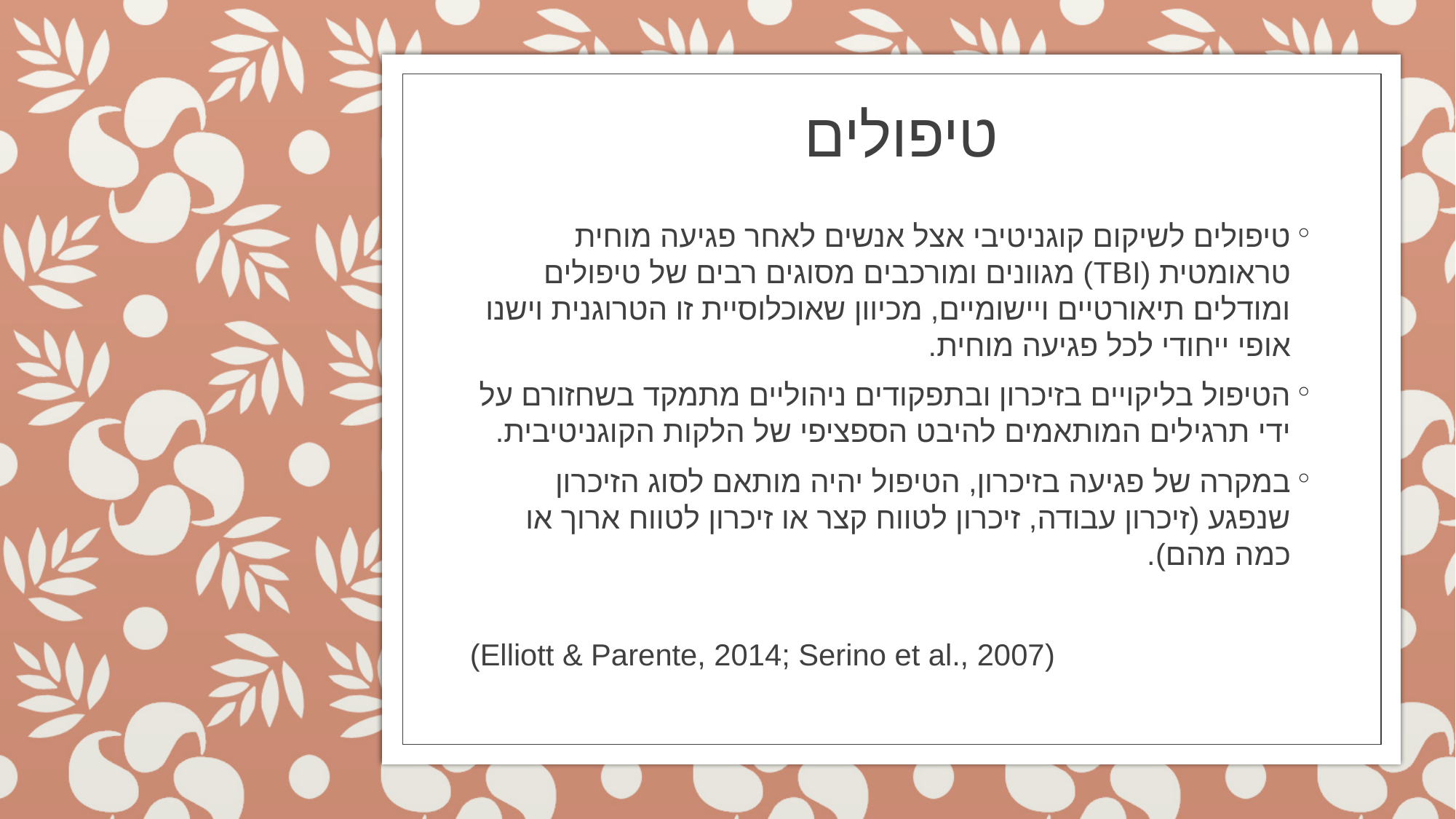

# טיפולים

טיפולים לשיקום קוגניטיבי אצל אנשים לאחר פגיעה מוחית טראומטית (TBI) מגוונים ומורכבים מסוגים רבים של טיפולים ומודלים תיאורטיים ויישומיים, מכיוון שאוכלוסיית זו הטרוגנית וישנו אופי ייחודי לכל פגיעה מוחית.
הטיפול בליקויים בזיכרון ובתפקודים ניהוליים מתמקד בשחזורם על ידי תרגילים המותאמים להיבט הספציפי של הלקות הקוגניטיבית.
במקרה של פגיעה בזיכרון, הטיפול יהיה מותאם לסוג הזיכרון שנפגע (זיכרון עבודה, זיכרון לטווח קצר או זיכרון לטווח ארוך או כמה מהם).

 (Elliott & Parente, 2014; Serino et al., 2007)